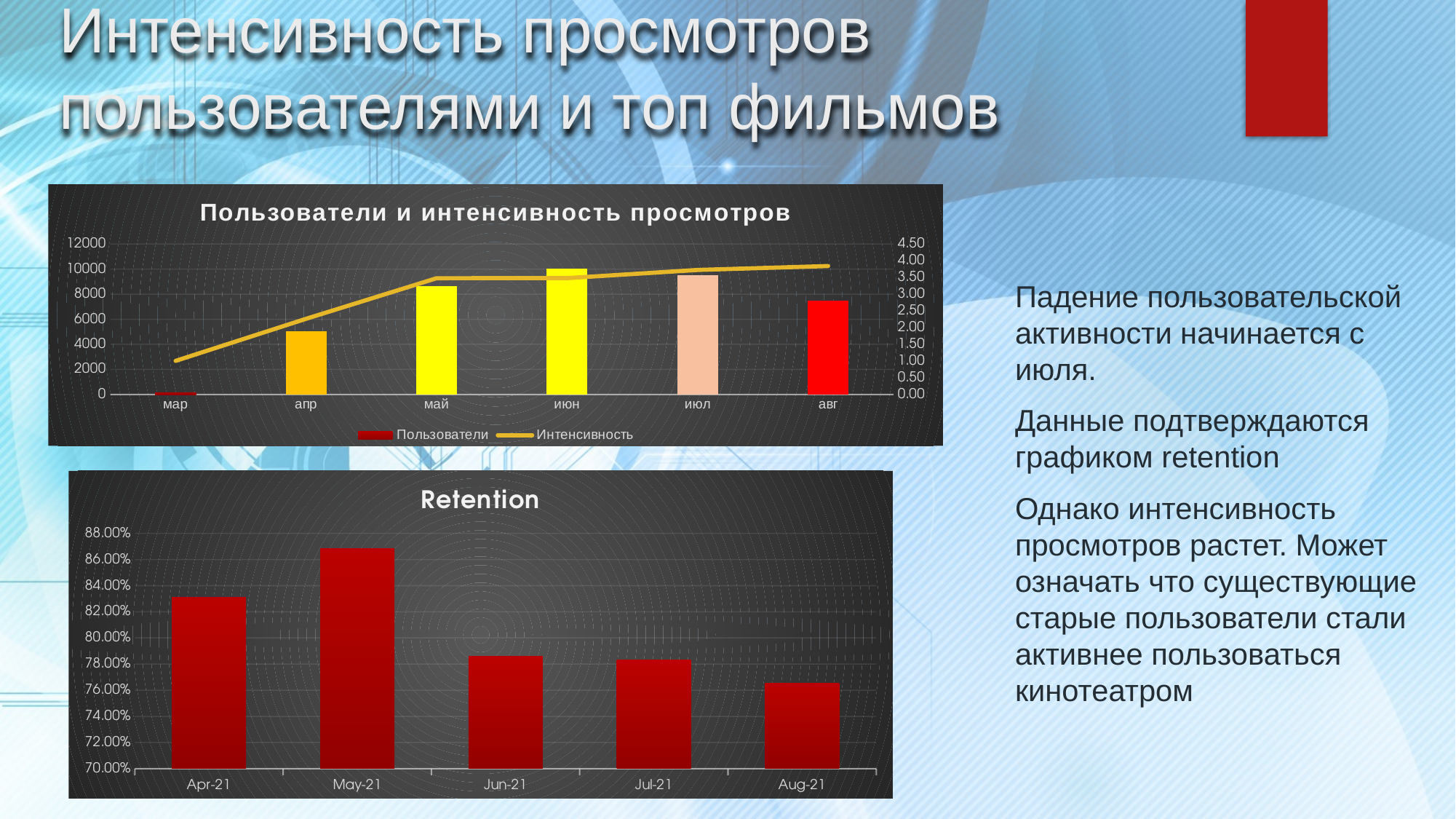

Интенсивность просмотров пользователями и топ фильмов

### Chart: Пользователи и интенсивность просмотров

| Category | Пользователи | Интенсивность |
|---|---|---|
| мар | 164.0 | 1.0060975609756098 |
| апр | 5066.0 | 2.26332412159495 |
| май | 8622.0 | 3.478311296682904 |
| июн | 10018.0 | 3.4800359353164305 |
| июл | 9491.0 | 3.7243704562216835 |
| авг | 7480.0 | 3.84171122994652 |
Падение пользовательской активности начинается с июля.
Данные подтверждаются графиком retention
Однако интенсивность просмотров растет. Может означать что существующие старые пользователи стали активнее пользоваться кинотеатром

### Chart:

| Category | Retention |
|---|---|
| 44287 | 0.8308457711442786 |
| 44317 | 0.8686271864370038 |
| 44348 | 0.7861606758690689 |
| 44378 | 0.7829812317255962 |
| 44409 | 0.7655348464667058 |